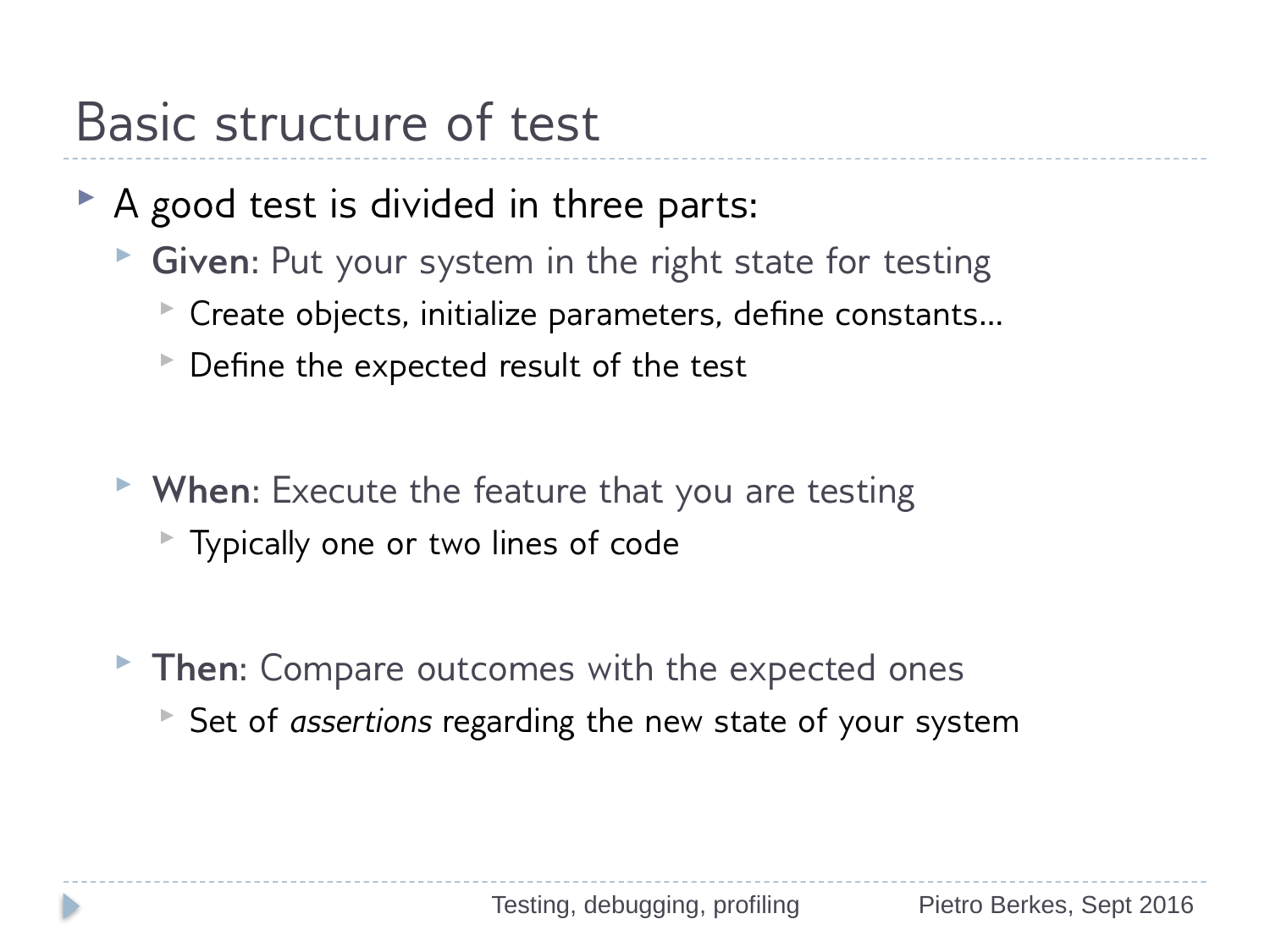

# Basic structure of test
A good test is divided in three parts:
Given: Put your system in the right state for testing
Create objects, initialize parameters, define constants…
Define the expected result of the test

When: Execute the feature that you are testing
Typically one or two lines of code

Then: Compare outcomes with the expected ones
Set of assertions regarding the new state of your system

Testing, debugging, profiling
Pietro Berkes, Sept 2016